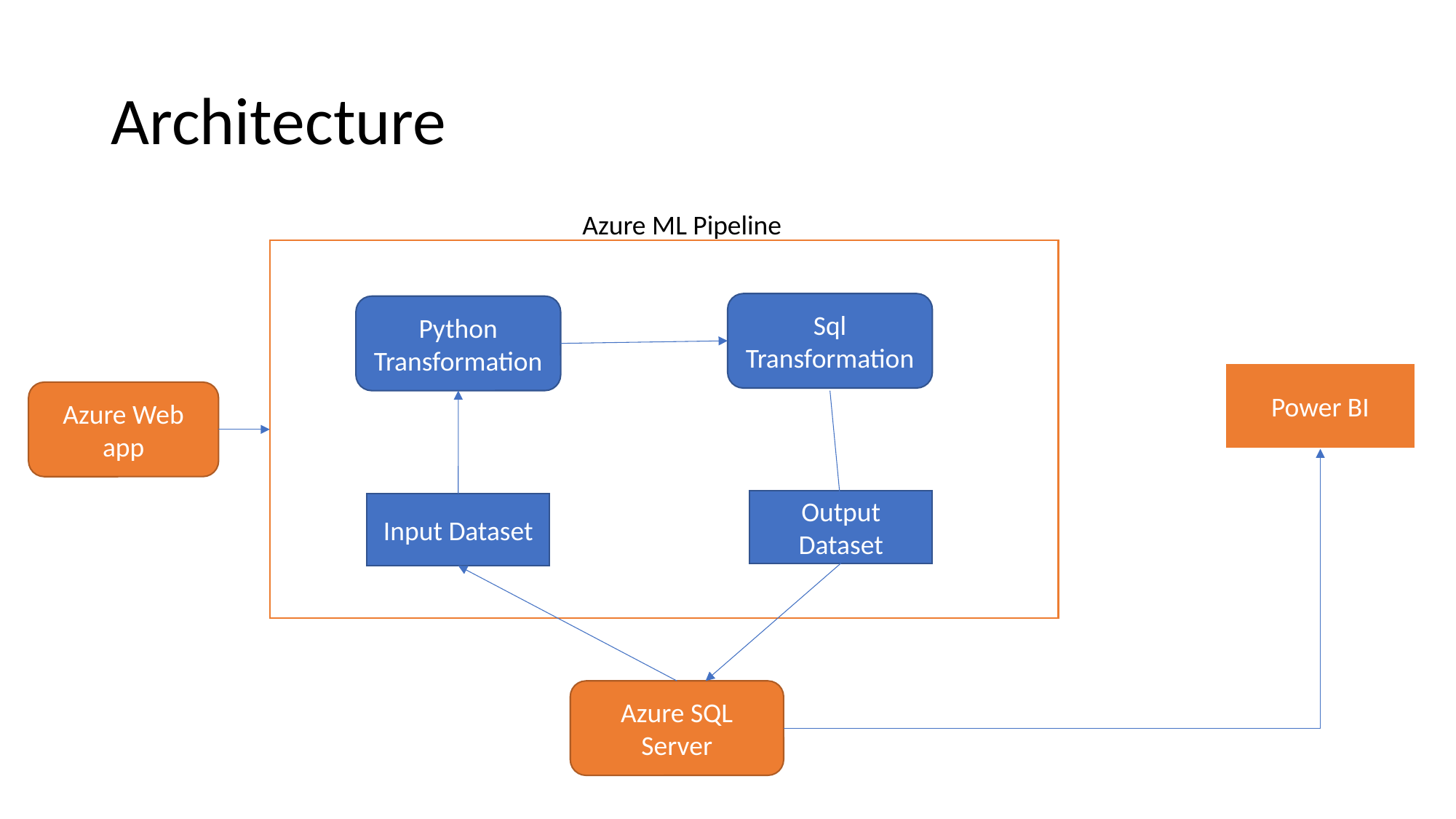

# Architecture
Azure ML Pipeline

Sql Transformation
Python Transformation
Power BI
Azure Web app
Output Dataset
Input Dataset
Azure SQL Server